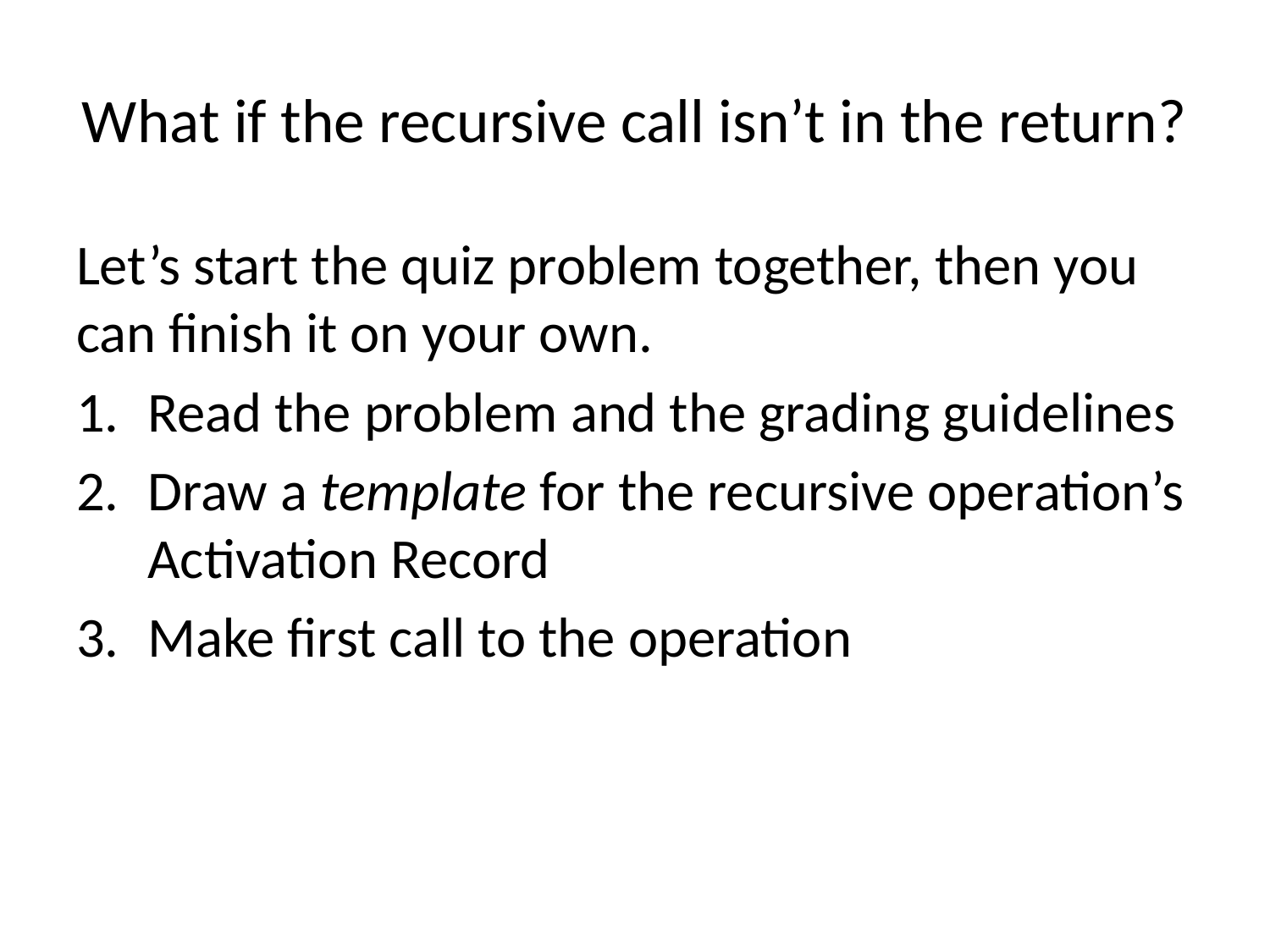

# What if the recursive call isn’t in the return?
Let’s start the quiz problem together, then you can finish it on your own.
Read the problem and the grading guidelines
Draw a template for the recursive operation’s Activation Record
Make first call to the operation